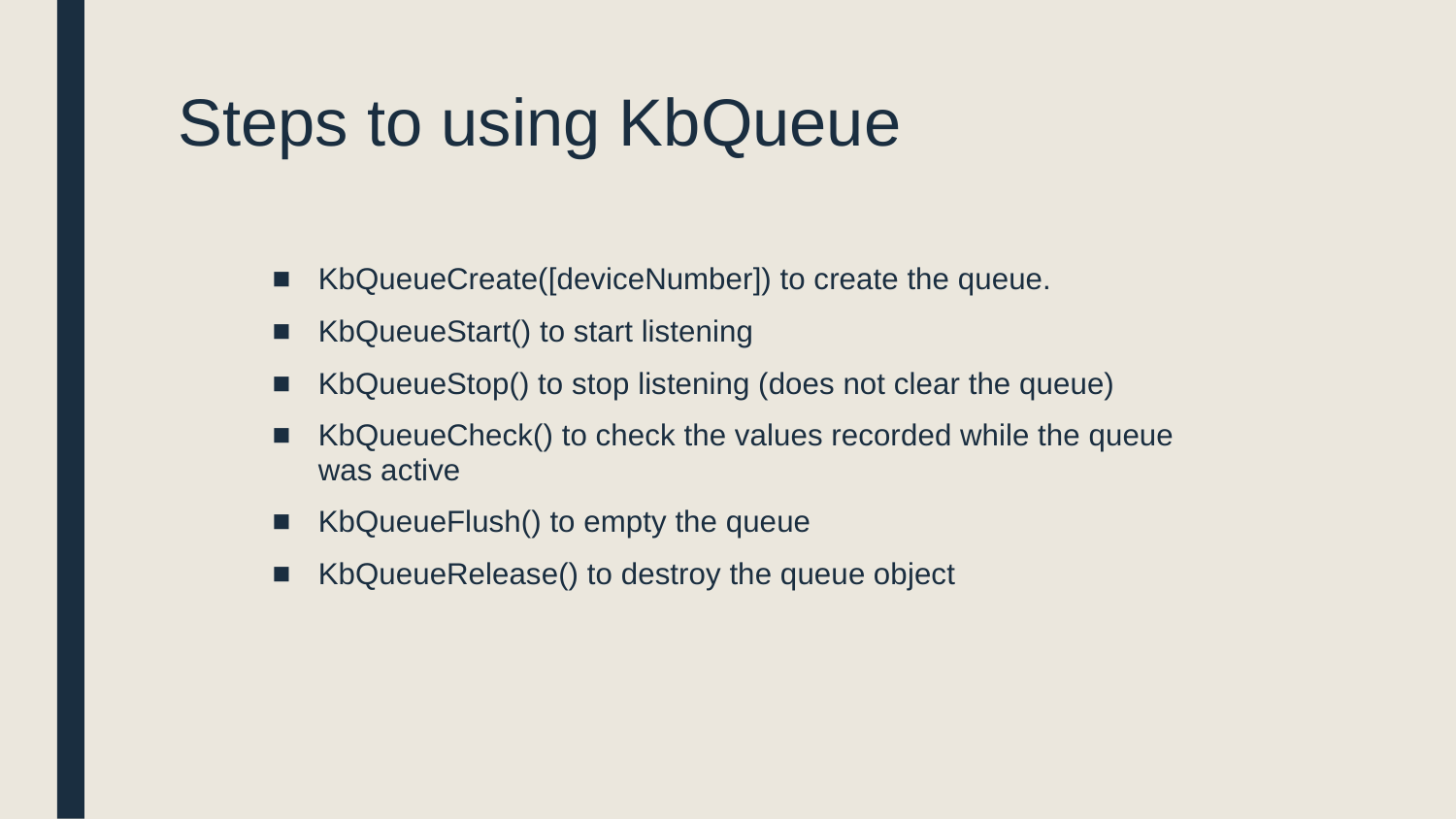

# Steps to using KbQueue
KbQueueCreate([deviceNumber]) to create the queue.
KbQueueStart() to start listening
KbQueueStop() to stop listening (does not clear the queue)
KbQueueCheck() to check the values recorded while the queue was active
KbQueueFlush() to empty the queue
KbQueueRelease() to destroy the queue object